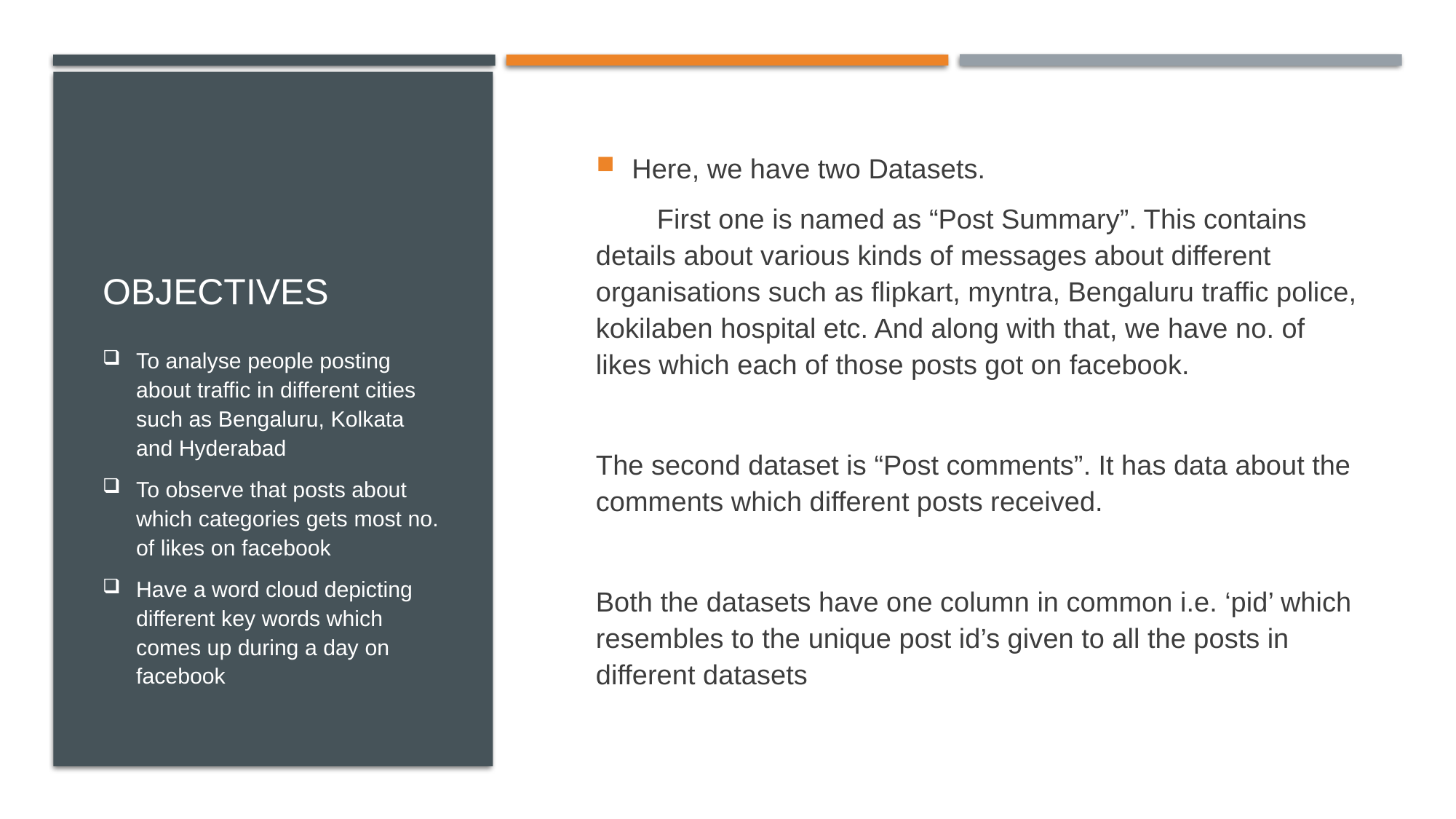

# Objectives
Here, we have two Datasets.
        First one is named as “Post Summary”. This contains details about various kinds of messages about different organisations such as flipkart, myntra, Bengaluru traffic police, kokilaben hospital etc. And along with that, we have no. of likes which each of those posts got on facebook.

The second dataset is “Post comments”. It has data about the comments which different posts received.

Both the datasets have one column in common i.e. ‘pid’ which resembles to the unique post id’s given to all the posts in different datasets
To analyse people posting about traffic in different cities such as Bengaluru, Kolkata and Hyderabad
To observe that posts about which categories gets most no. of likes on facebook
Have a word cloud depicting different key words which comes up during a day on facebook